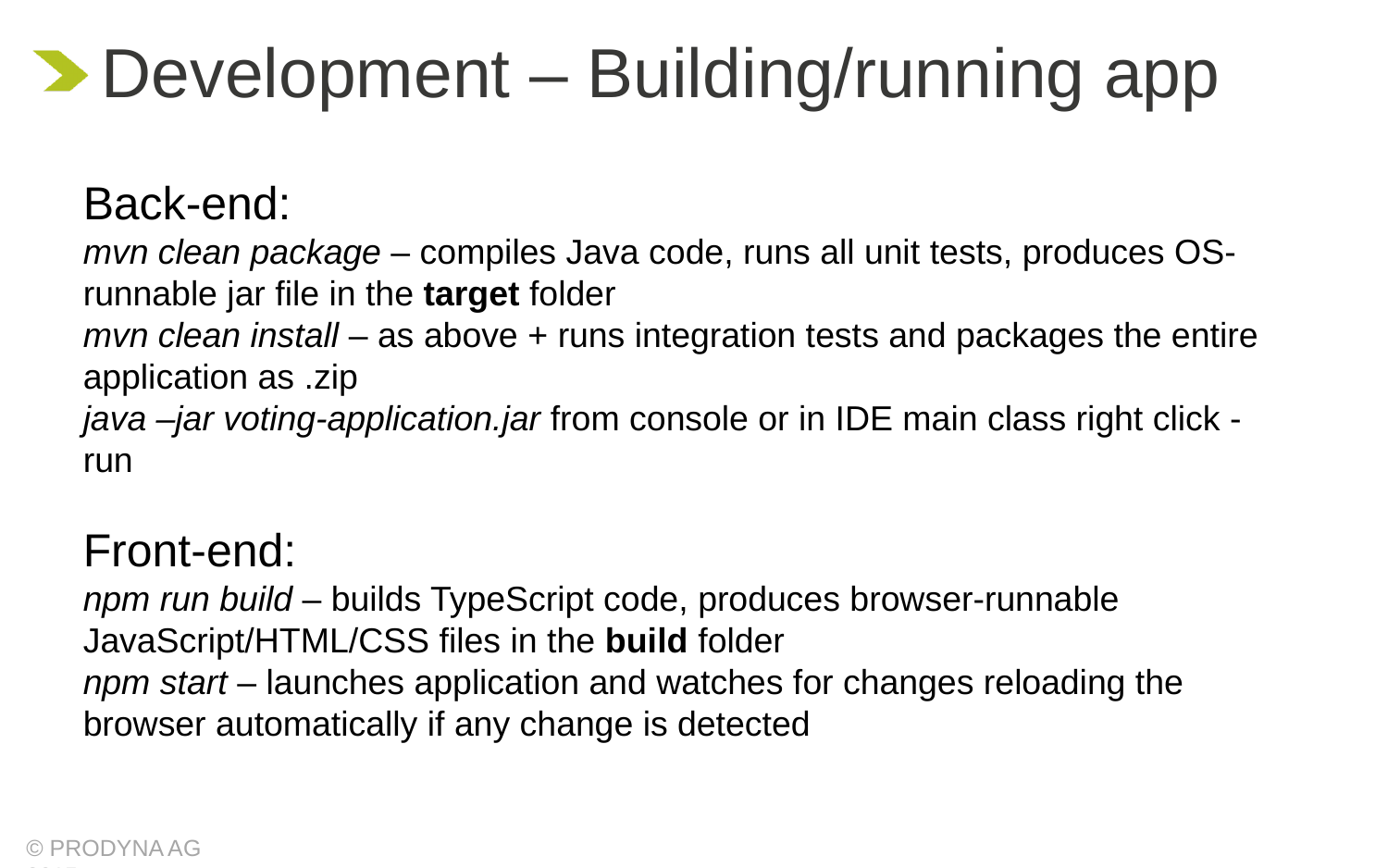

Development – Building/running app

Back-end:
mvn clean package – compiles Java code, runs all unit tests, produces OS-runnable jar file in the target folder
mvn clean install – as above + runs integration tests and packages the entire application as .zip
java –jar voting-application.jar from console or in IDE main class right click - run

Front-end:
npm run build – builds TypeScript code, produces browser-runnable JavaScript/HTML/CSS files in the build folder
npm start – launches application and watches for changes reloading the browser automatically if any change is detected